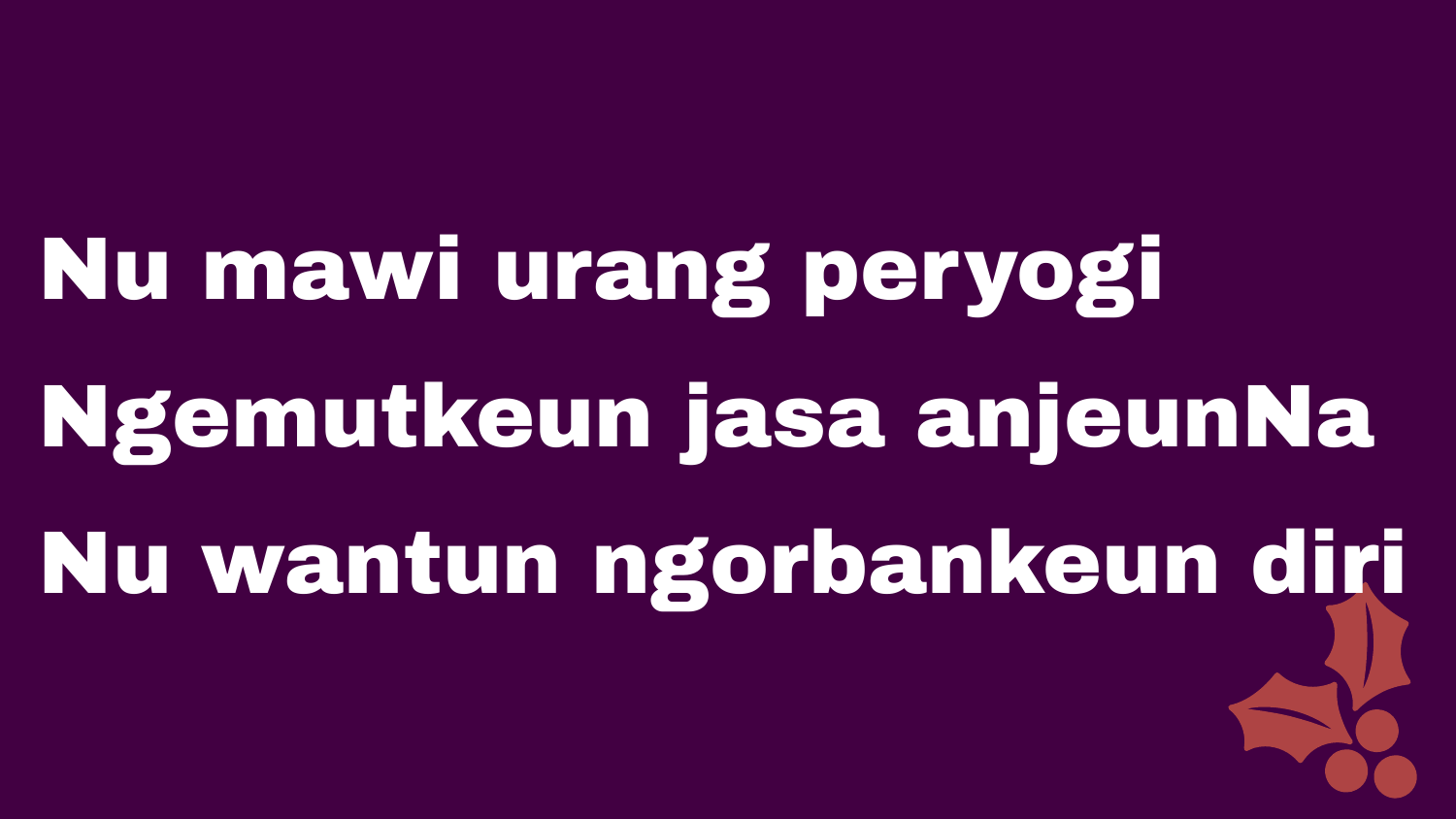

Nu mawi urang peryogi
Ngemutkeun jasa anjeunNa
Nu wantun ngorbankeun diri